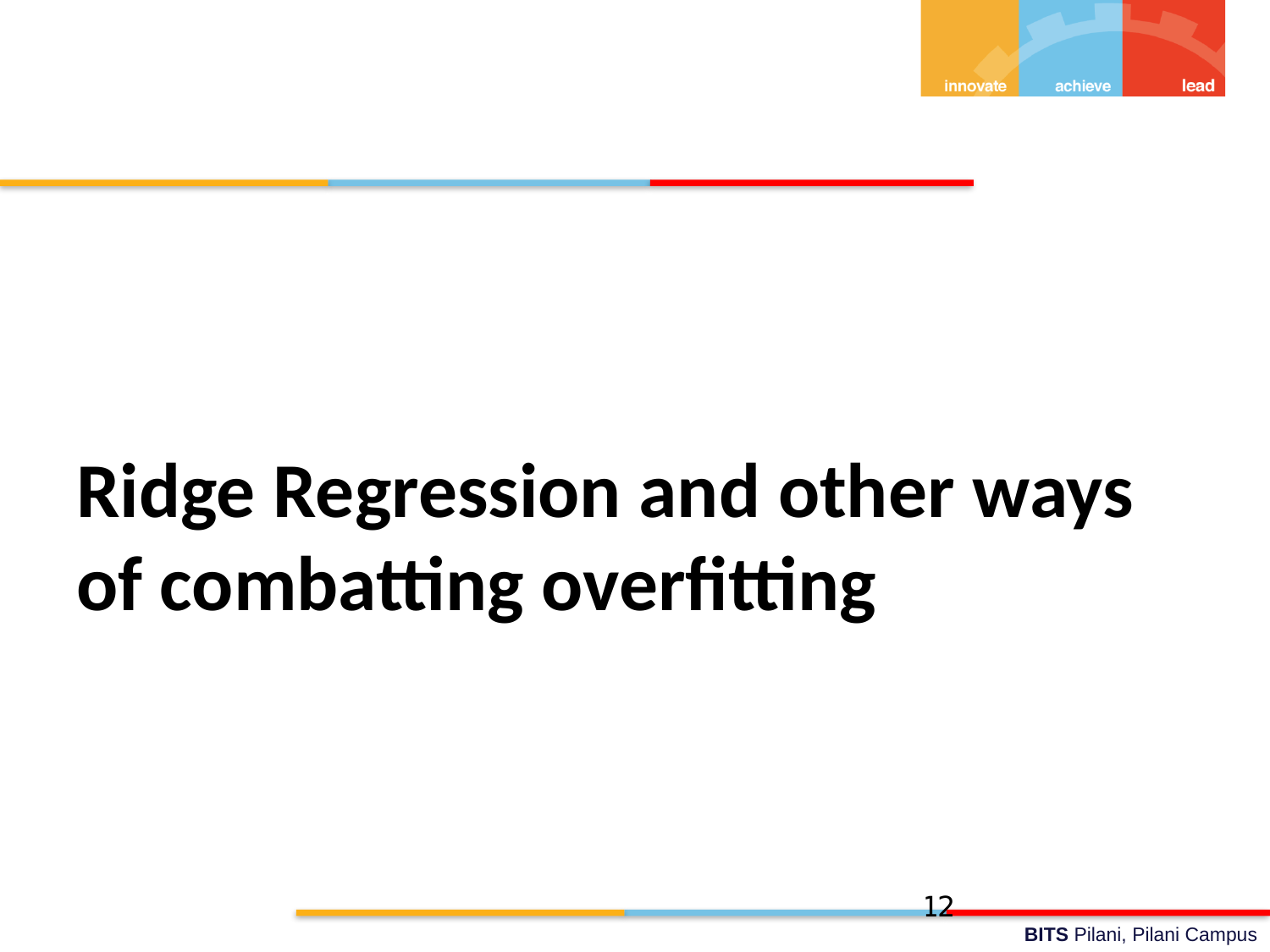

Ridge Regression and other ways of combatting overfitting

12